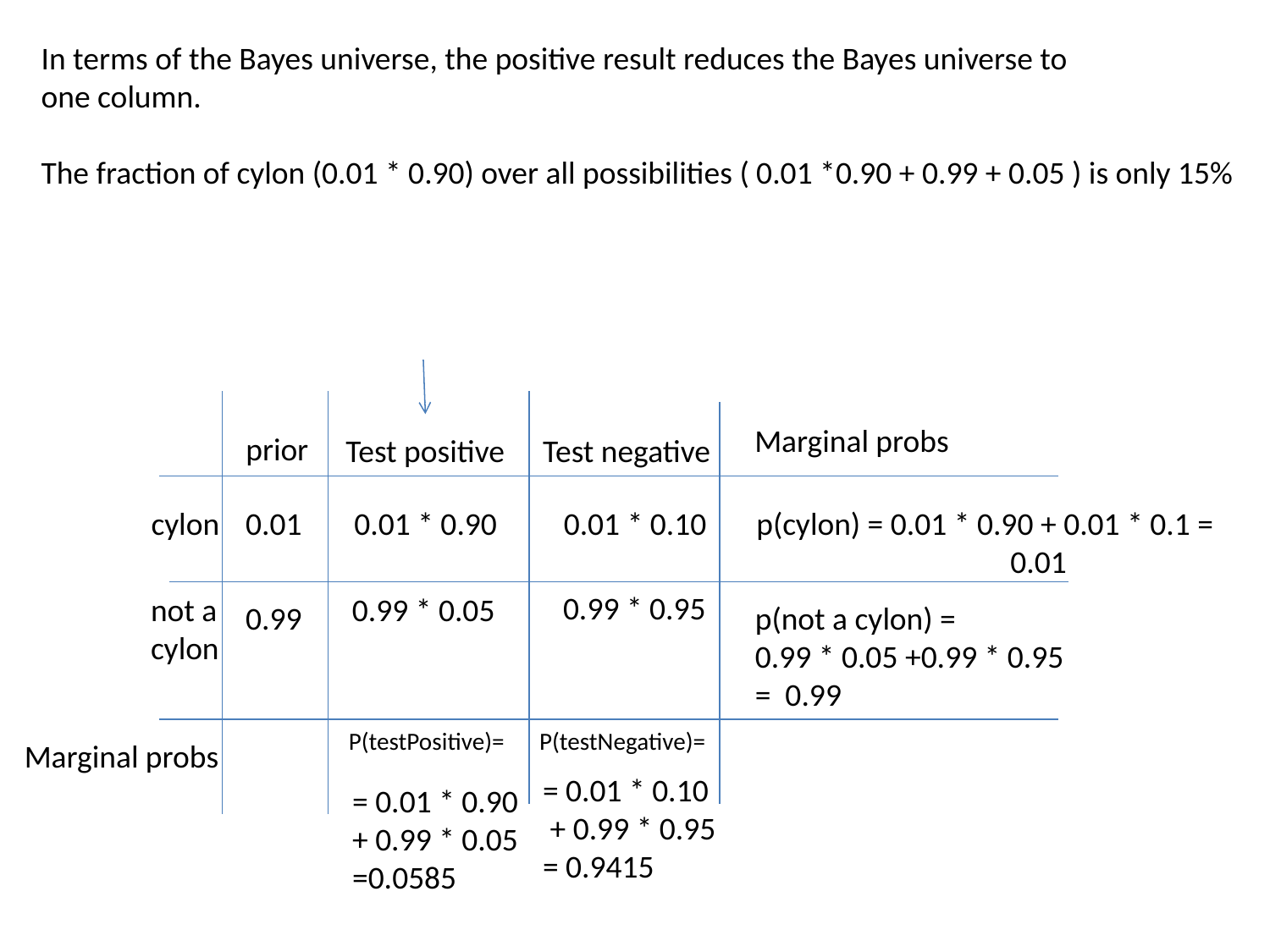

In terms of the Bayes universe, the positive result reduces the Bayes universe to
one column.

The fraction of cylon (0.01 * 0.90) over all possibilities ( 0.01 *0.90 + 0.99 + 0.05 ) is only 15%
Marginal probs
prior
Test positive
Test negative
cylon
0.01
0.01 * 0.90
0.01 * 0.10
p(cylon) = 0.01 * 0.90 + 0.01 * 0.1 =
		0.01
0.99 * 0.95
not a
cylon
0.99 * 0.05
0.99
p(not a cylon) =
0.99 * 0.05 +0.99 * 0.95
=  0.99

P(testPositive)=
P(testNegative)=
Marginal probs
= 0.01 * 0.10
 + 0.99 * 0.95
= 0.9415

= 0.01 * 0.90
+ 0.99 * 0.05
=0.0585